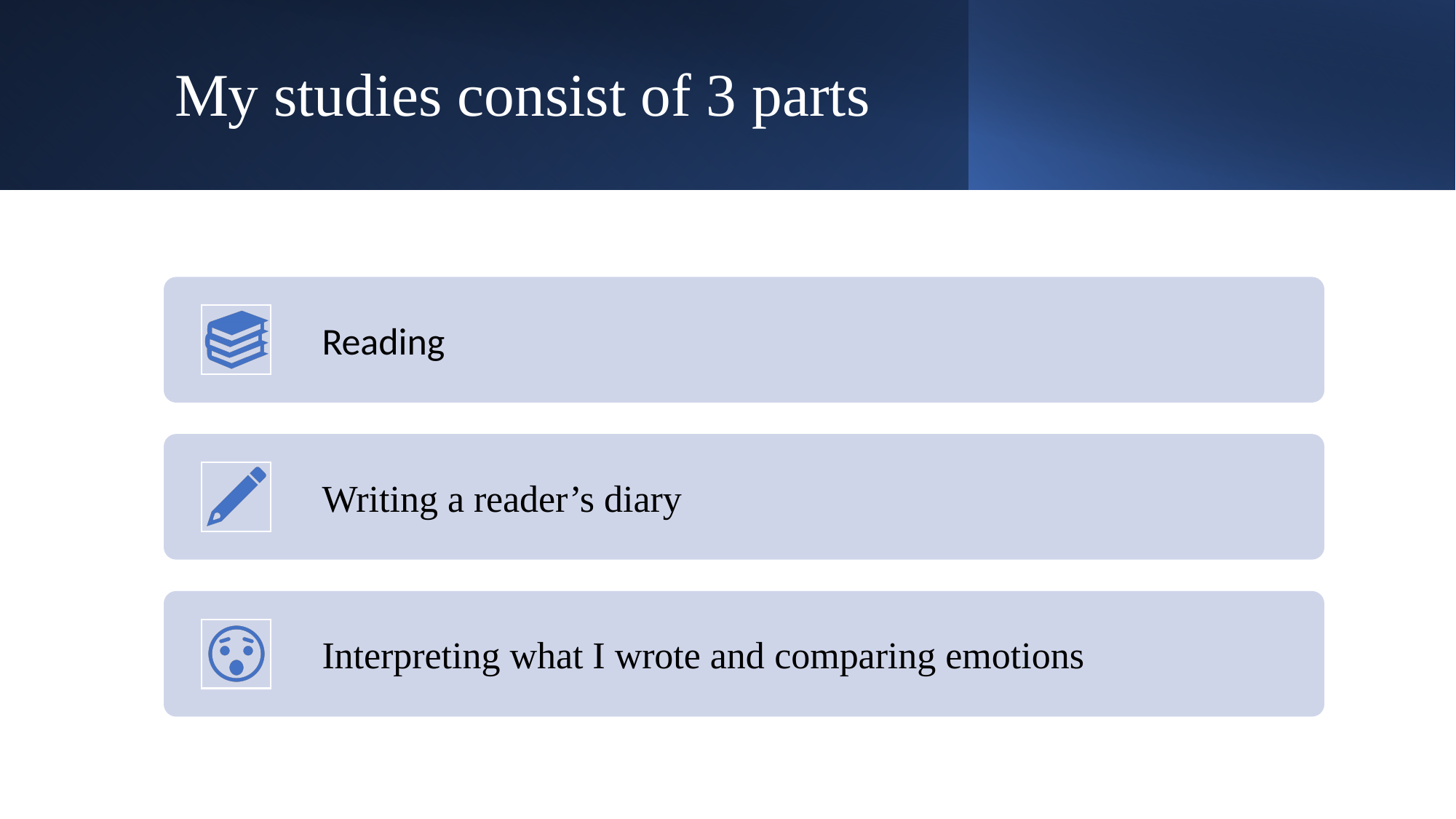

# My studies consist of 3 parts
Reading
Writing a reader’s diary
Interpreting what I wrote and comparing emotions